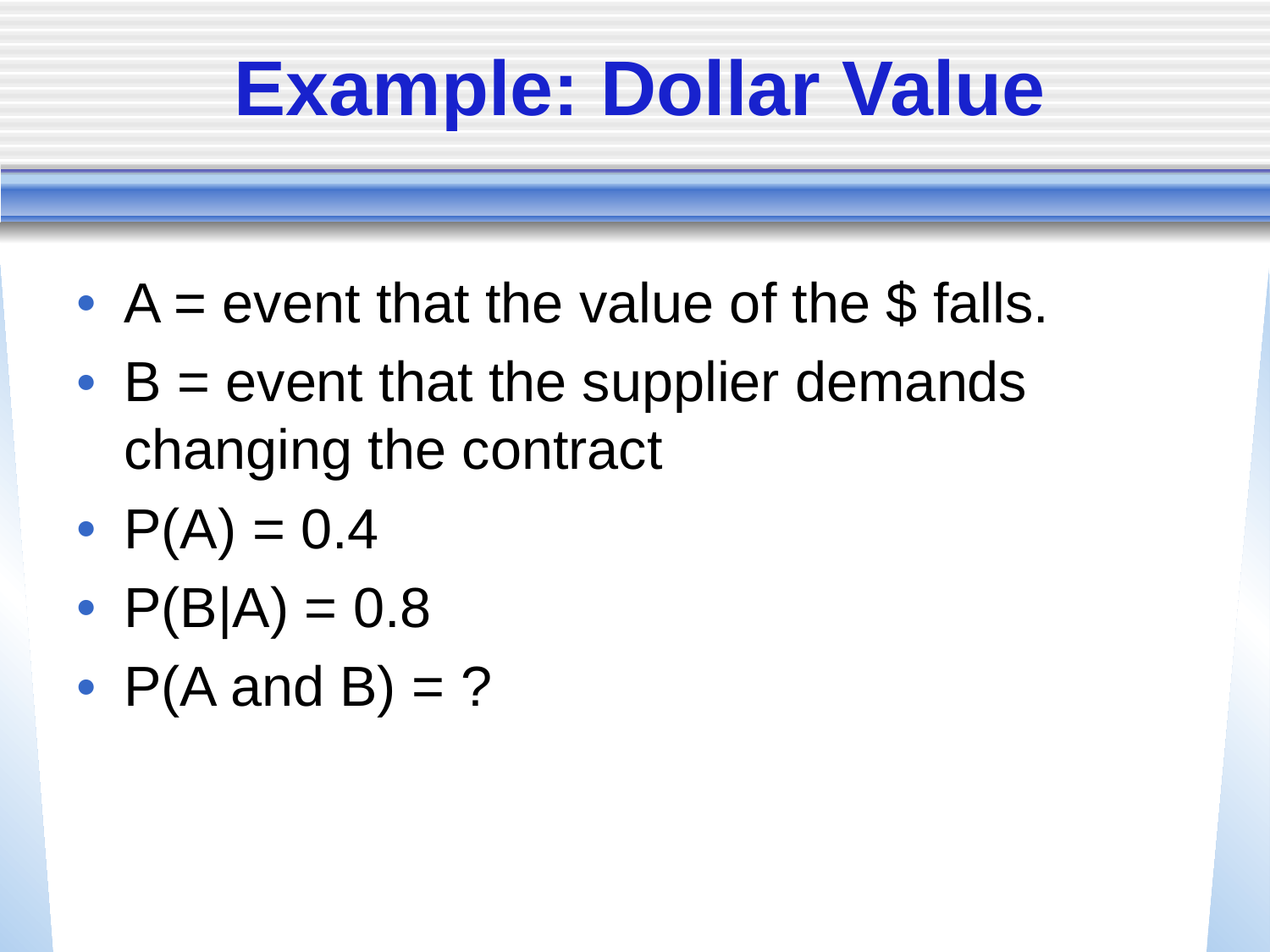

# Example: Dollar Value
A = event that the value of the $ falls.
B = event that the supplier demands changing the contract
P(A) = 0.4
P(B|A) = 0.8
P(A and B) = ?